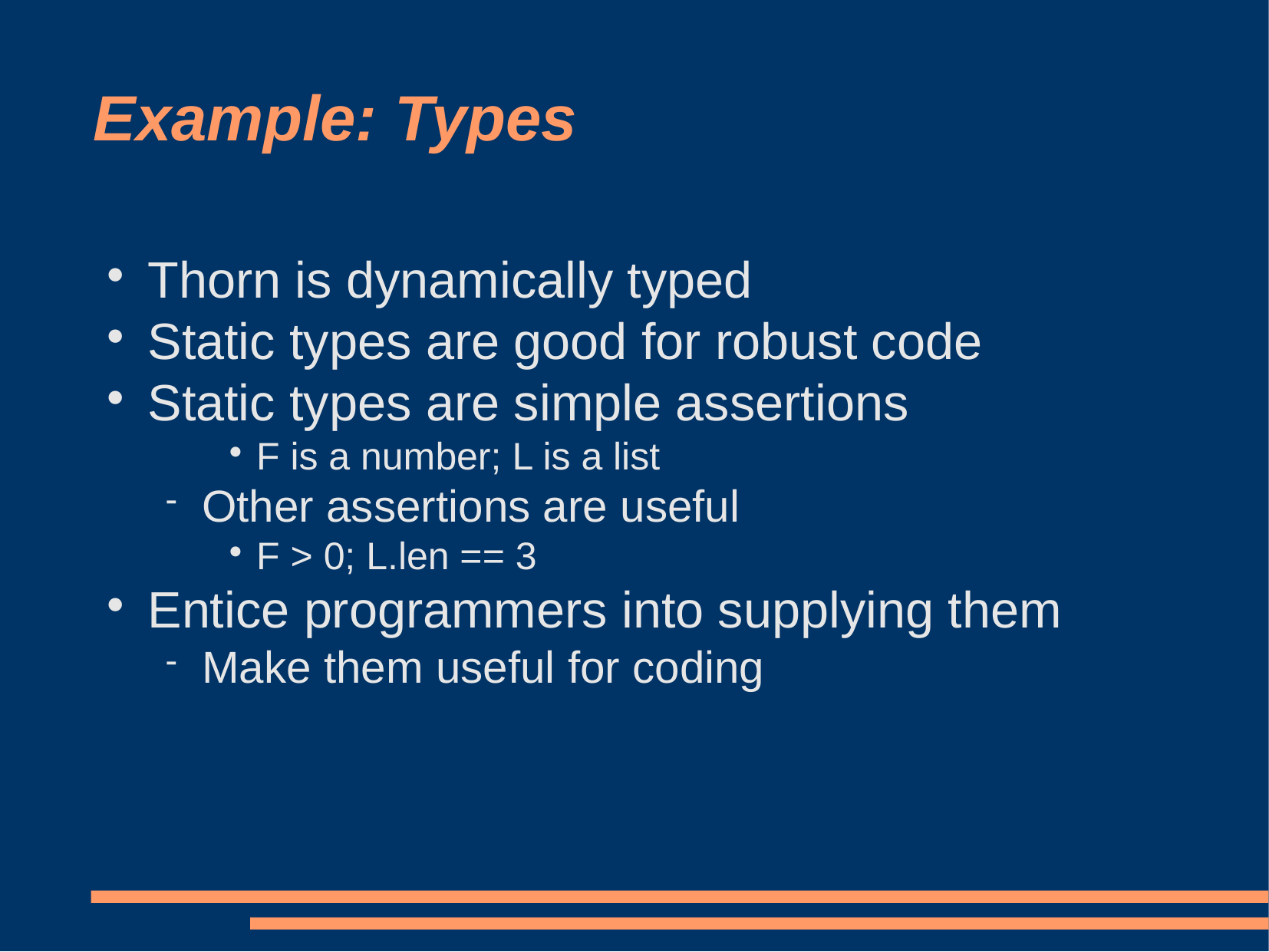

# Example: Types
Thorn is dynamically typed
Static types are good for robust code
Static types are simple assertions
F is a number; L is a list
Other assertions are useful
F > 0; L.len == 3
Entice programmers into supplying them
Make them useful for coding